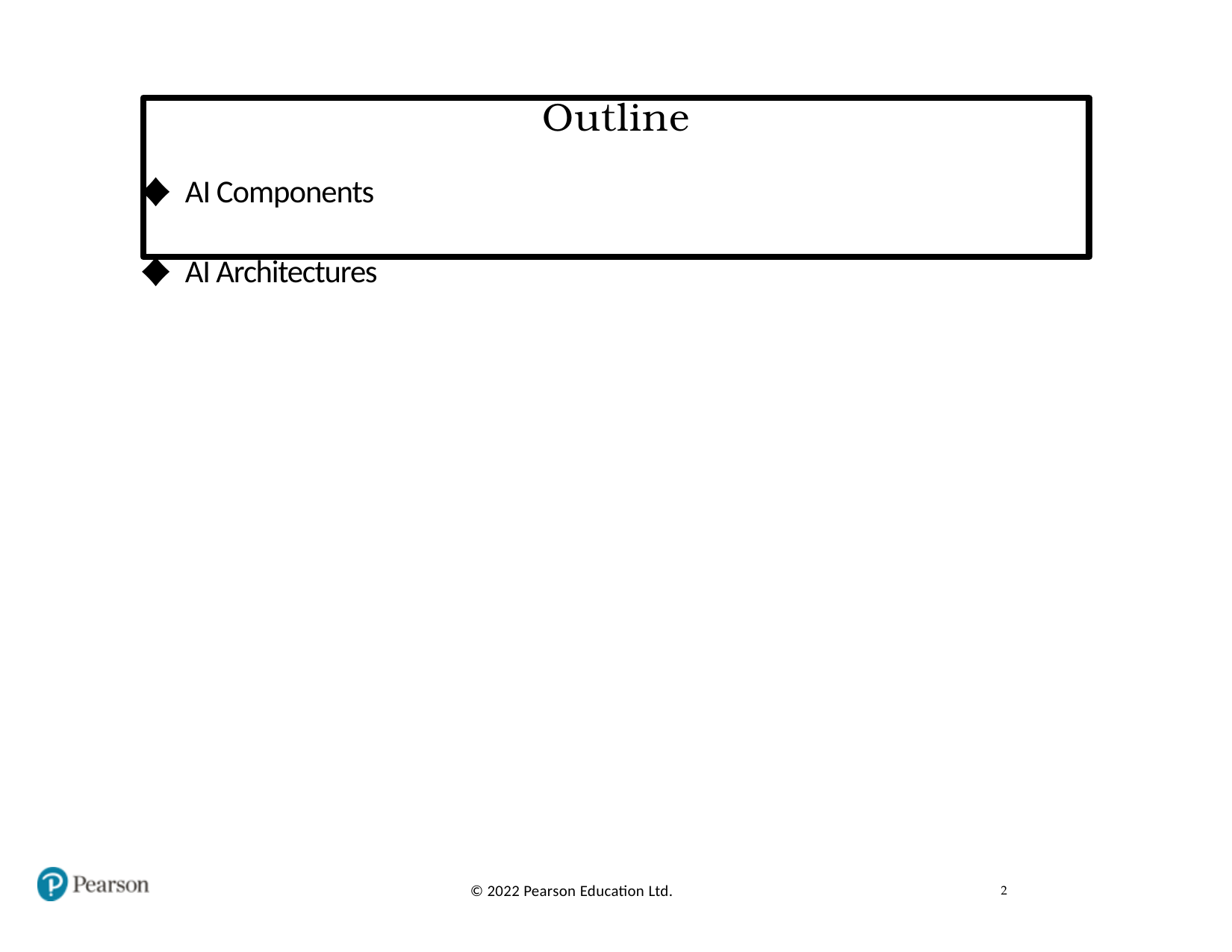

# Outline
AI Components

AI Architectures

2